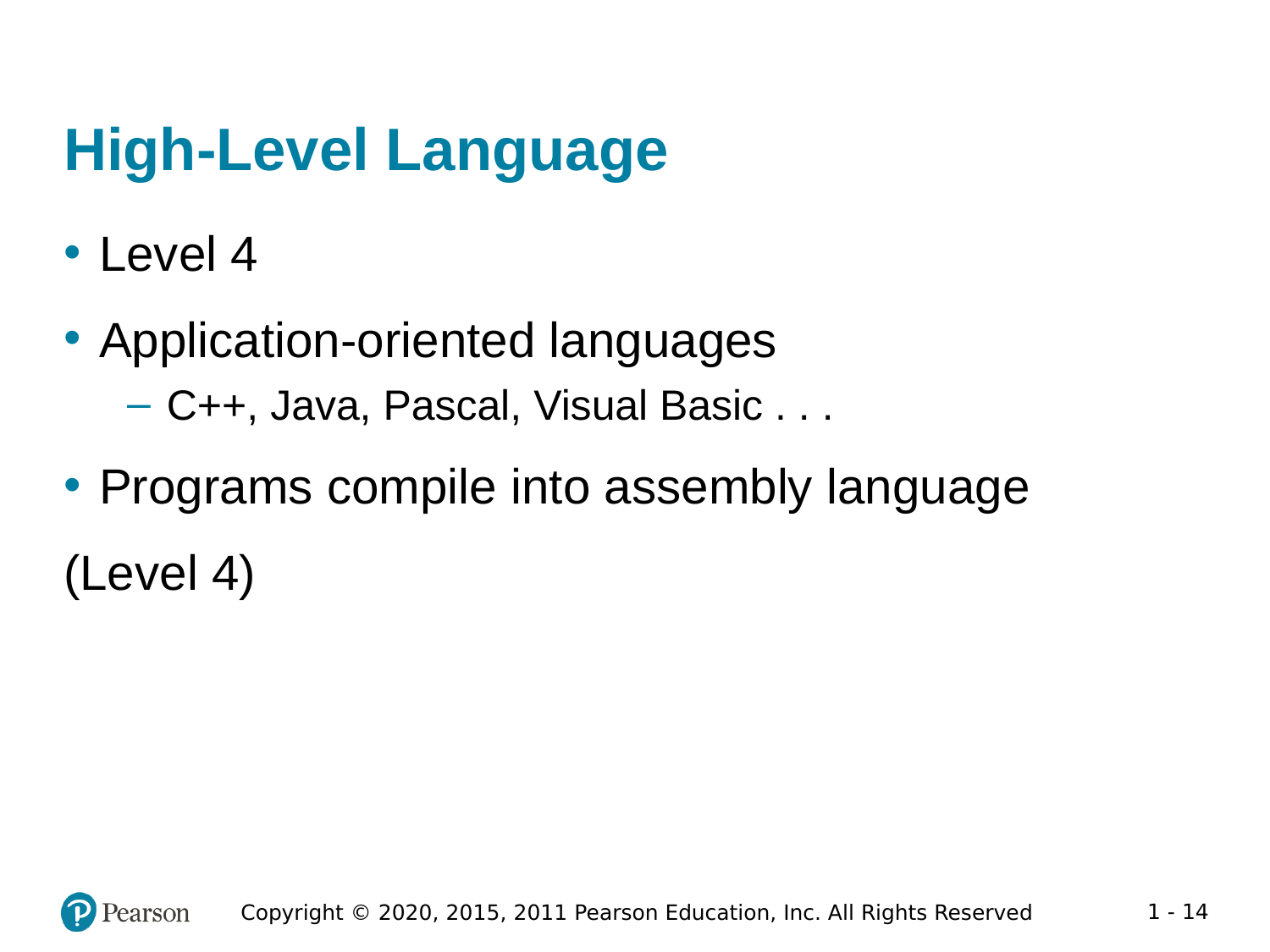

# High-Level Language
Level 4
Application-oriented languages
C++, Java, Pascal, Visual Basic . . .
Programs compile into assembly language
(Level 4)